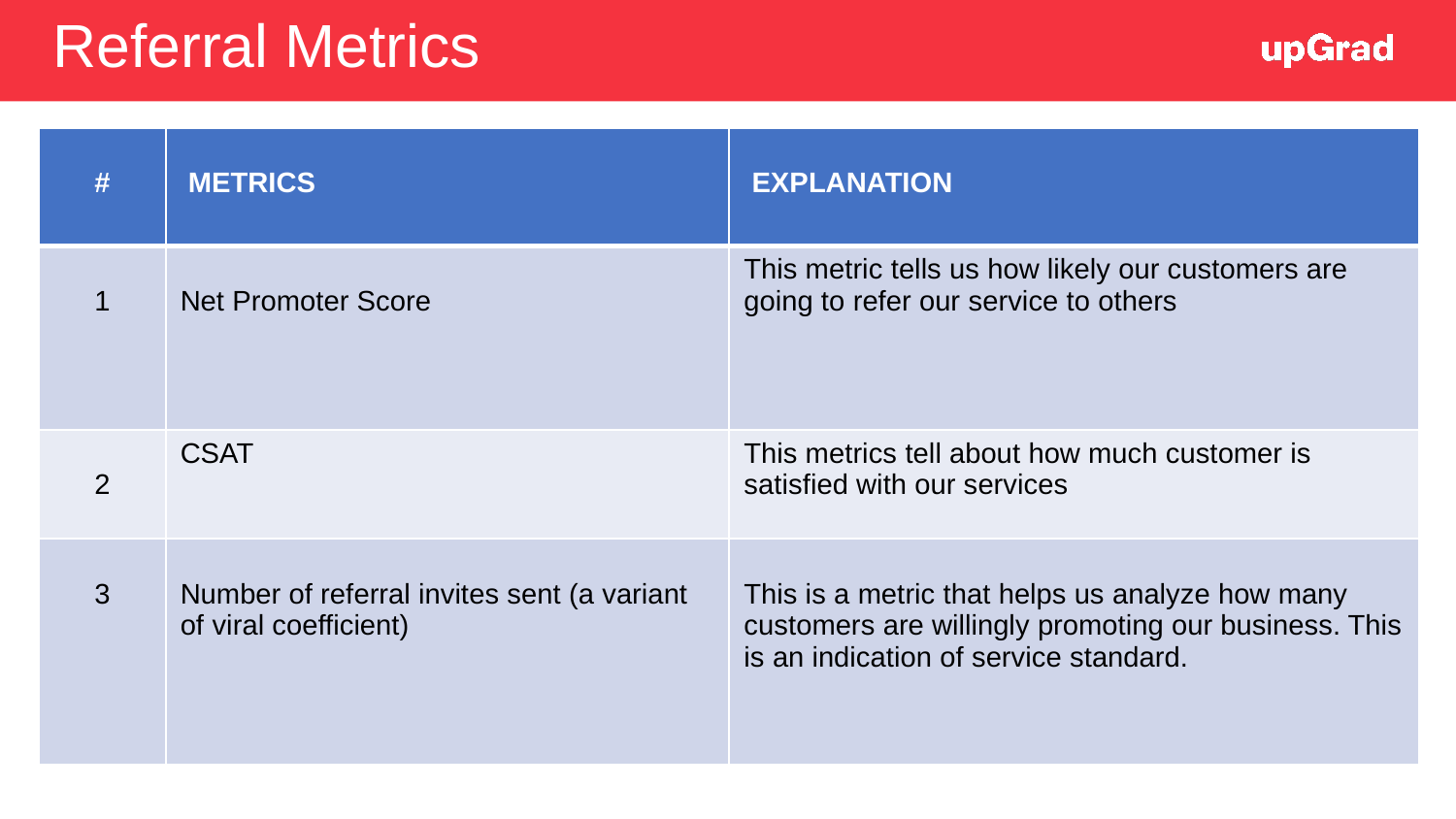

# Referral Metrics
| # | METRICS | EXPLANATION |
| --- | --- | --- |
| 1 | Net Promoter Score | This metric tells us how likely our customers are going to refer our service to others |
| 2 | CSAT | This metrics tell about how much customer is satisfied with our services |
| 3 | Number of referral invites sent (a variant of viral coefficient) | This is a metric that helps us analyze how many customers are willingly promoting our business. This is an indication of service standard. |